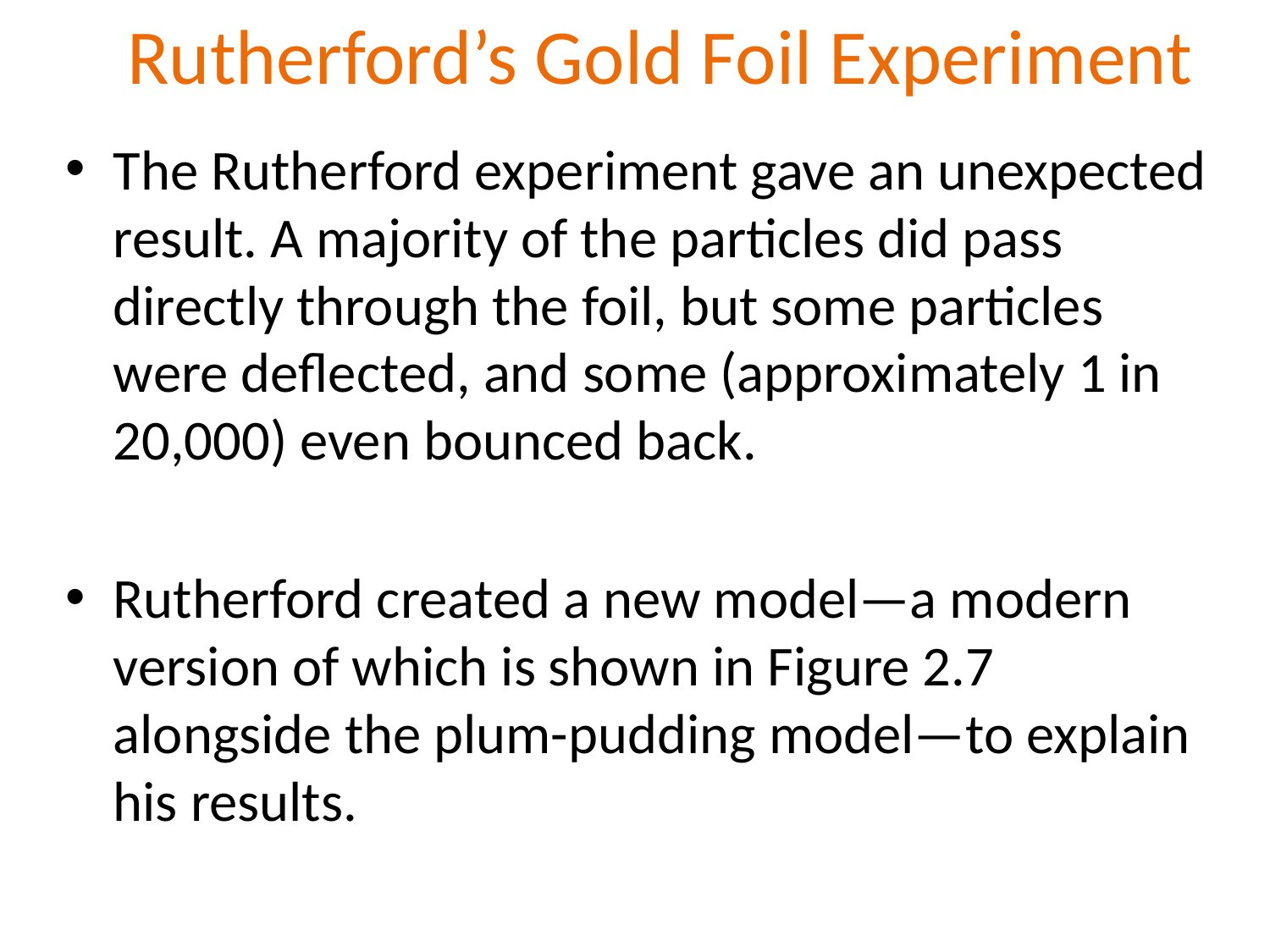

# Rutherford’s Gold Foil Experiment
The Rutherford experiment gave an unexpected result. A majority of the particles did pass directly through the foil, but some particles were deflected, and some (approximately 1 in 20,000) even bounced back.

Rutherford created a new model—a modern version of which is shown in Figure 2.7 alongside the plum-pudding model—to explain his results.